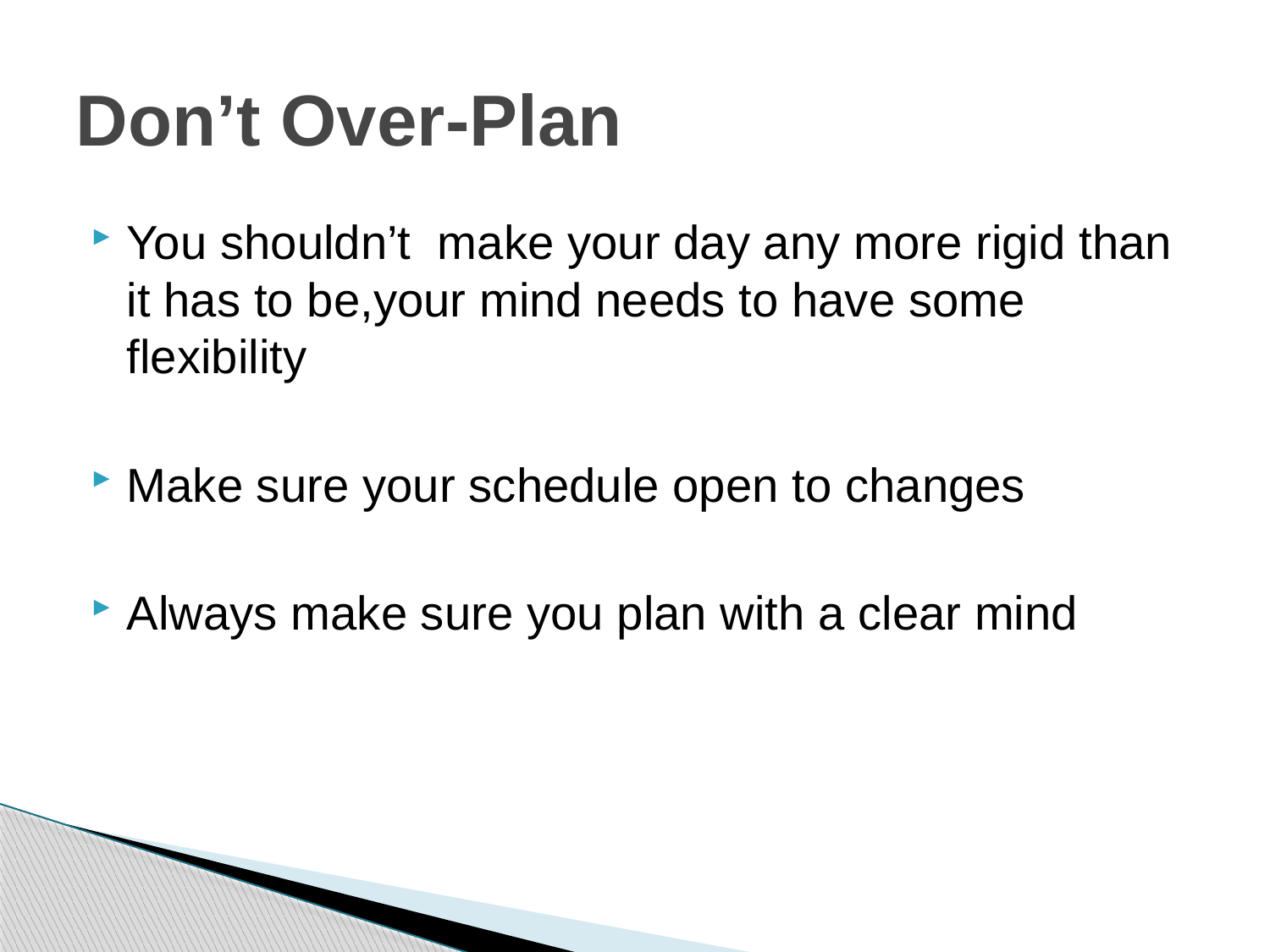

# Don’t Over-Plan
You shouldn’t  make your day any more rigid than it has to be,your mind needs to have some flexibility

Make sure your schedule open to changes

Always make sure you plan with a clear mind